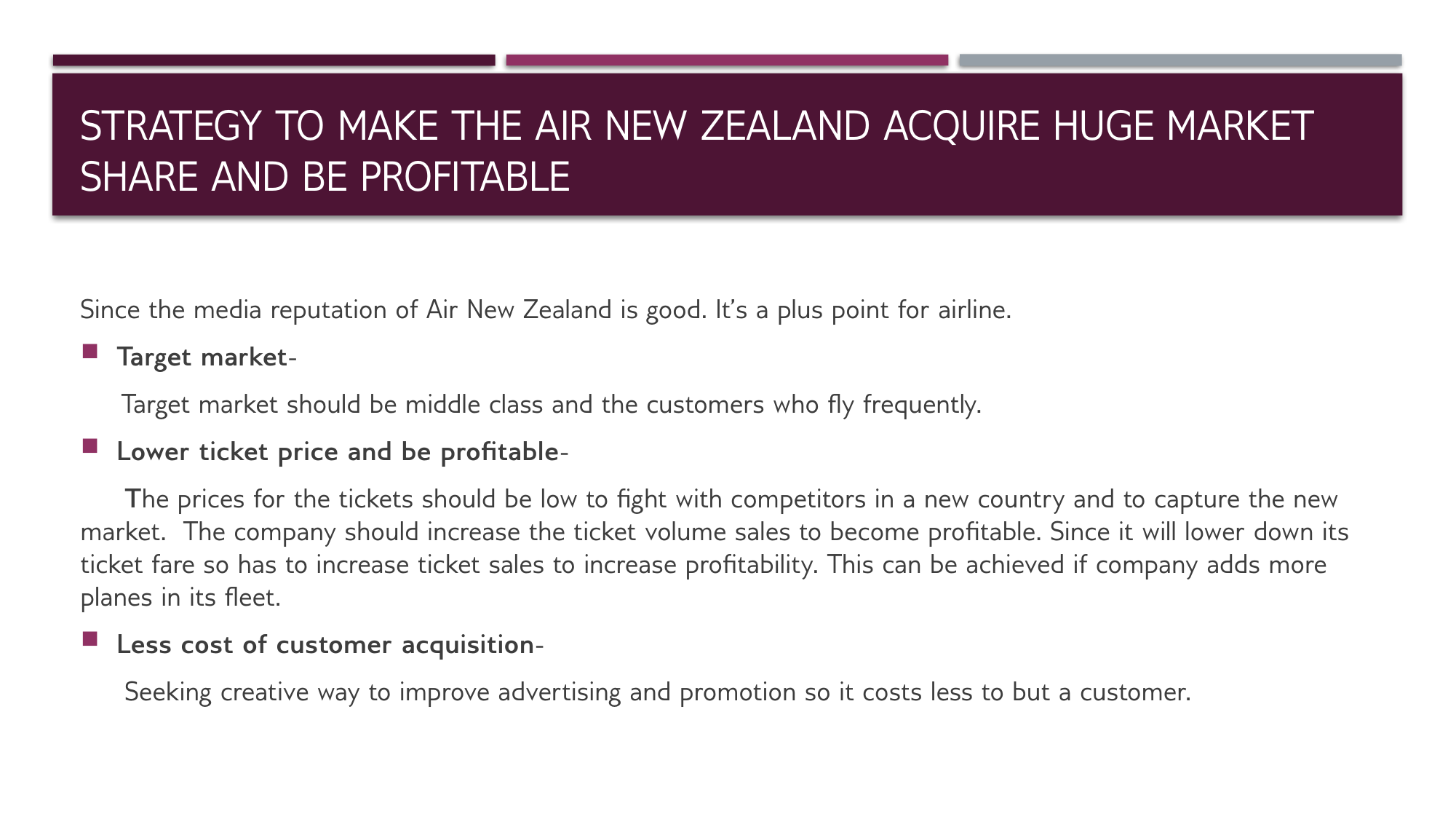

# Strategy to make the air new Zealand acquire huge market share and be profitable
Since the media reputation of Air New Zealand is good. It’s a plus point for airline.
Target market-
     Target market should be middle class and the customers who fly frequently.
Lower ticket price and be profitable-
     The prices for the tickets should be low to fight with competitors in a new country and to capture the new market.  The company should increase the ticket volume sales to become profitable. Since it will lower down its ticket fare so has to increase ticket sales to increase profitability. This can be achieved if company adds more planes in its fleet.
Less cost of customer acquisition-
     Seeking creative way to improve advertising and promotion so it costs less to but a customer.